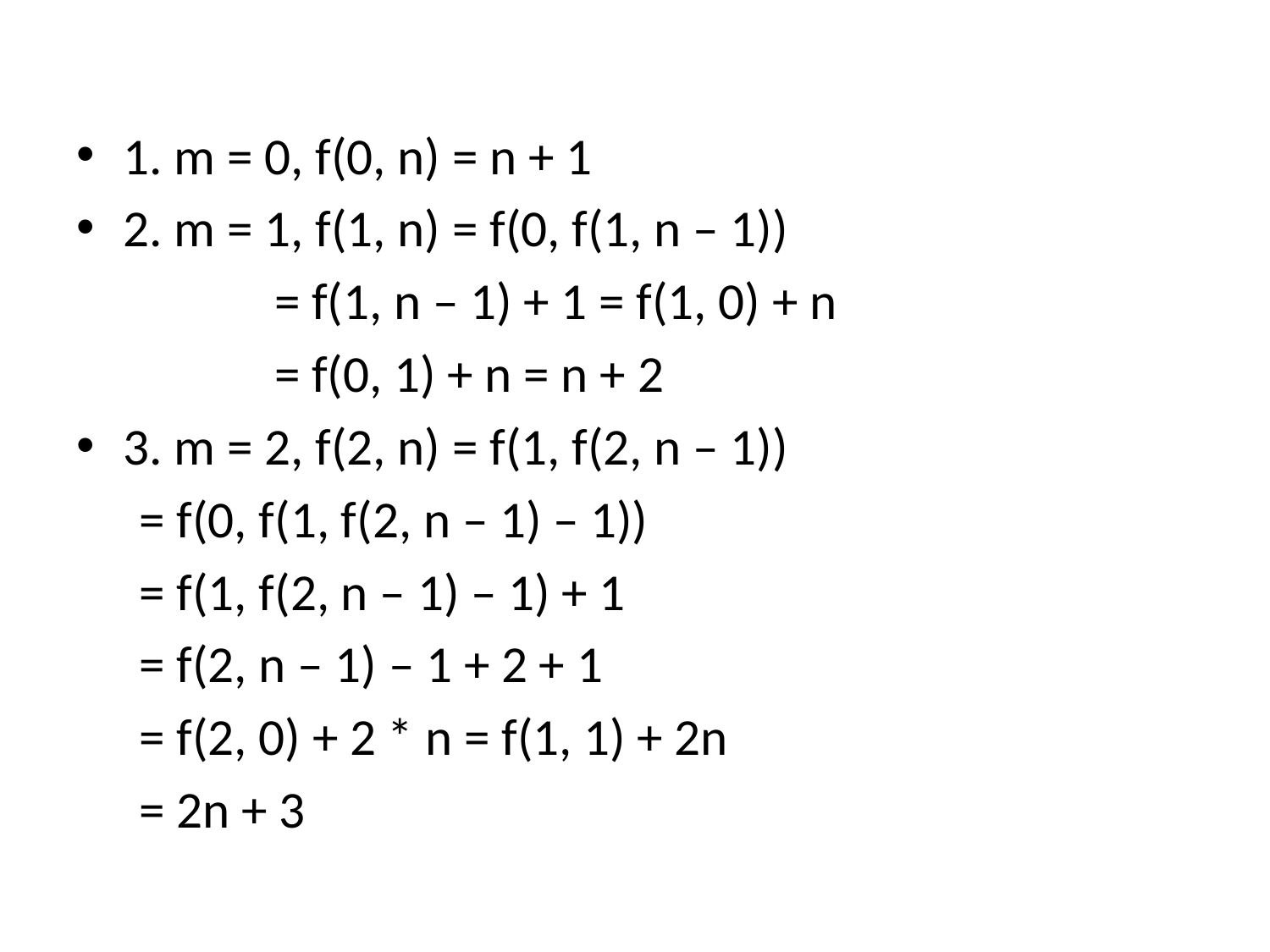

1. m = 0, f(0, n) = n + 1
2. m = 1, f(1, n) = f(0, f(1, n – 1))
	       = f(1, n – 1) + 1 = f(1, 0) + n
	       = f(0, 1) + n = n + 2
3. m = 2, f(2, n) = f(1, f(2, n – 1))
		= f(0, f(1, f(2, n – 1) – 1))
		= f(1, f(2, n – 1) – 1) + 1
		= f(2, n – 1) – 1 + 2 + 1
		= f(2, 0) + 2 * n = f(1, 1) + 2n
		= 2n + 3